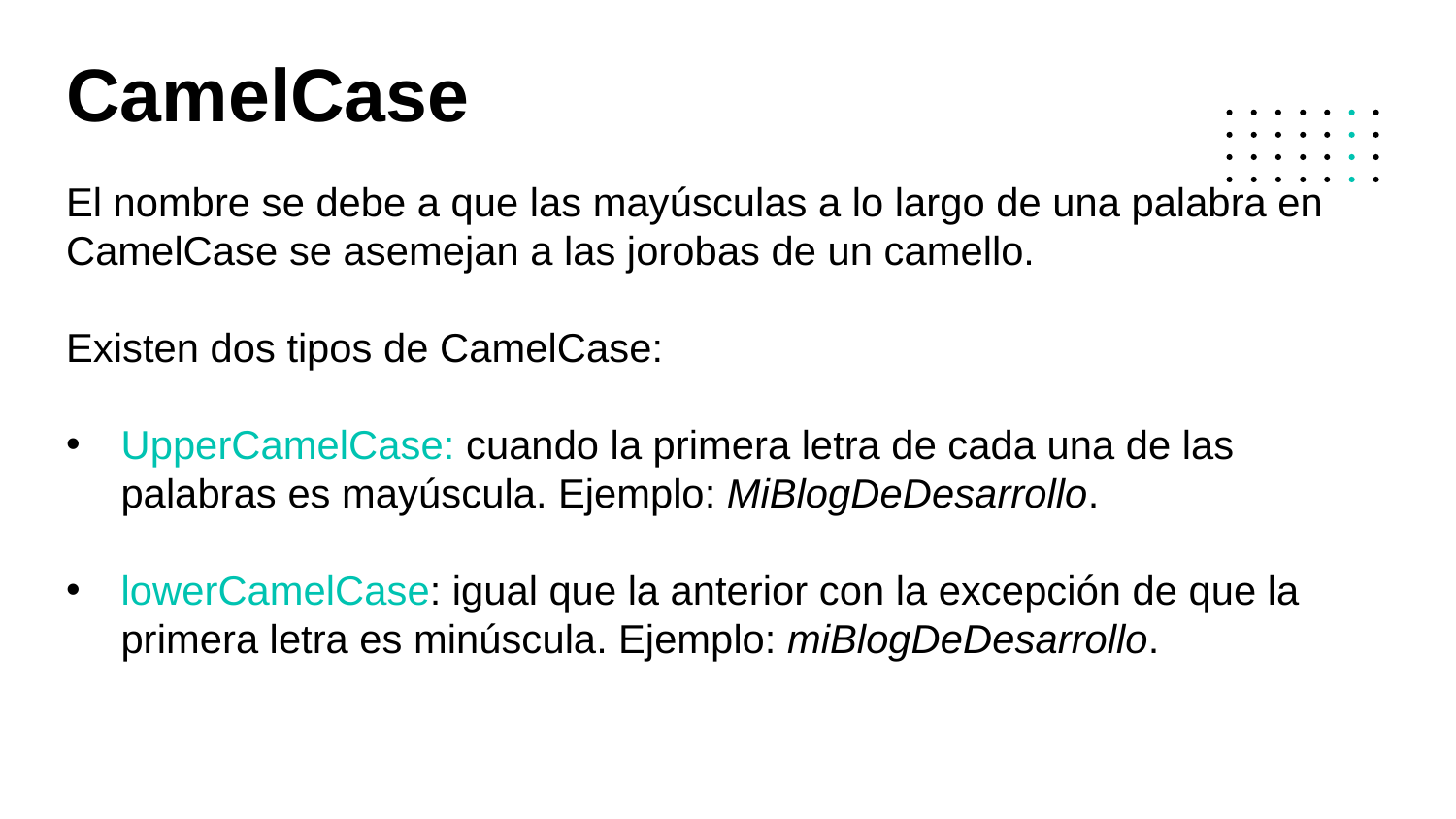

# CamelCase
El nombre se debe a que las mayúsculas a lo largo de una palabra en CamelCase se asemejan a las jorobas de un camello.

Existen dos tipos de CamelCase:

UpperCamelCase: cuando la primera letra de cada una de las palabras es mayúscula. Ejemplo: MiBlogDeDesarrollo.

lowerCamelCase: igual que la anterior con la excepción de que la primera letra es minúscula. Ejemplo: miBlogDeDesarrollo.